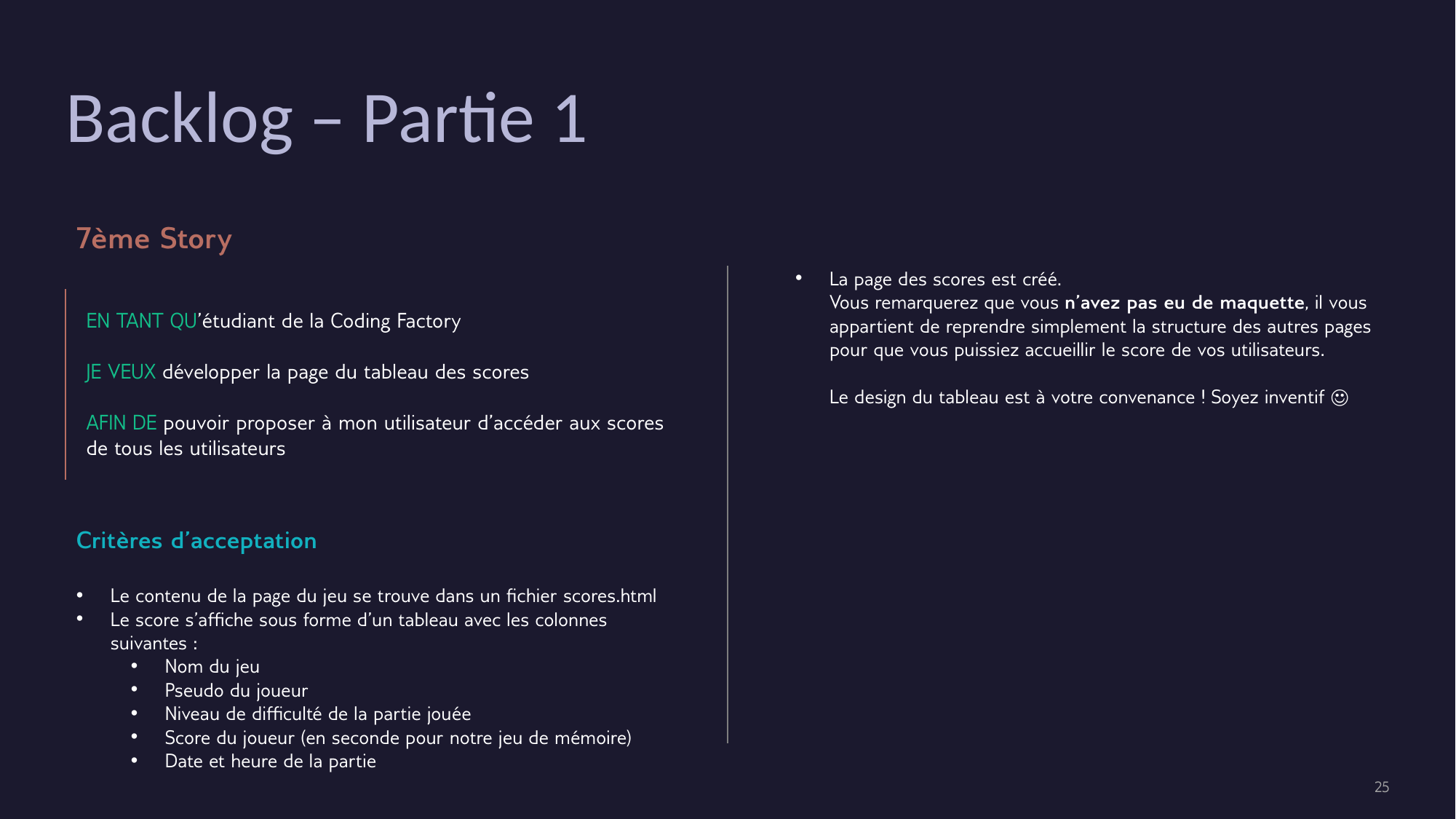

# Backlog – Partie 1
7ème Story
La page des scores est créé.
Vous remarquerez que vous n’avez pas eu de maquette, il vous appartient de reprendre simplement la structure des autres pages pour que vous puissiez accueillir le score de vos utilisateurs.
Le design du tableau est à votre convenance ! Soyez inventif ☺
EN TANT QU’étudiant de la Coding Factory
JE VEUX développer la page du tableau des scores
AFIN DE pouvoir proposer à mon utilisateur d’accéder aux scores de tous les utilisateurs
Critères d’acceptation

Le contenu de la page du jeu se trouve dans un fichier scores.html
Le score s’affiche sous forme d’un tableau avec les colonnes suivantes :
Nom du jeu
Pseudo du joueur
Niveau de difficulté de la partie jouée
Score du joueur (en seconde pour notre jeu de mémoire)
Date et heure de la partie

25